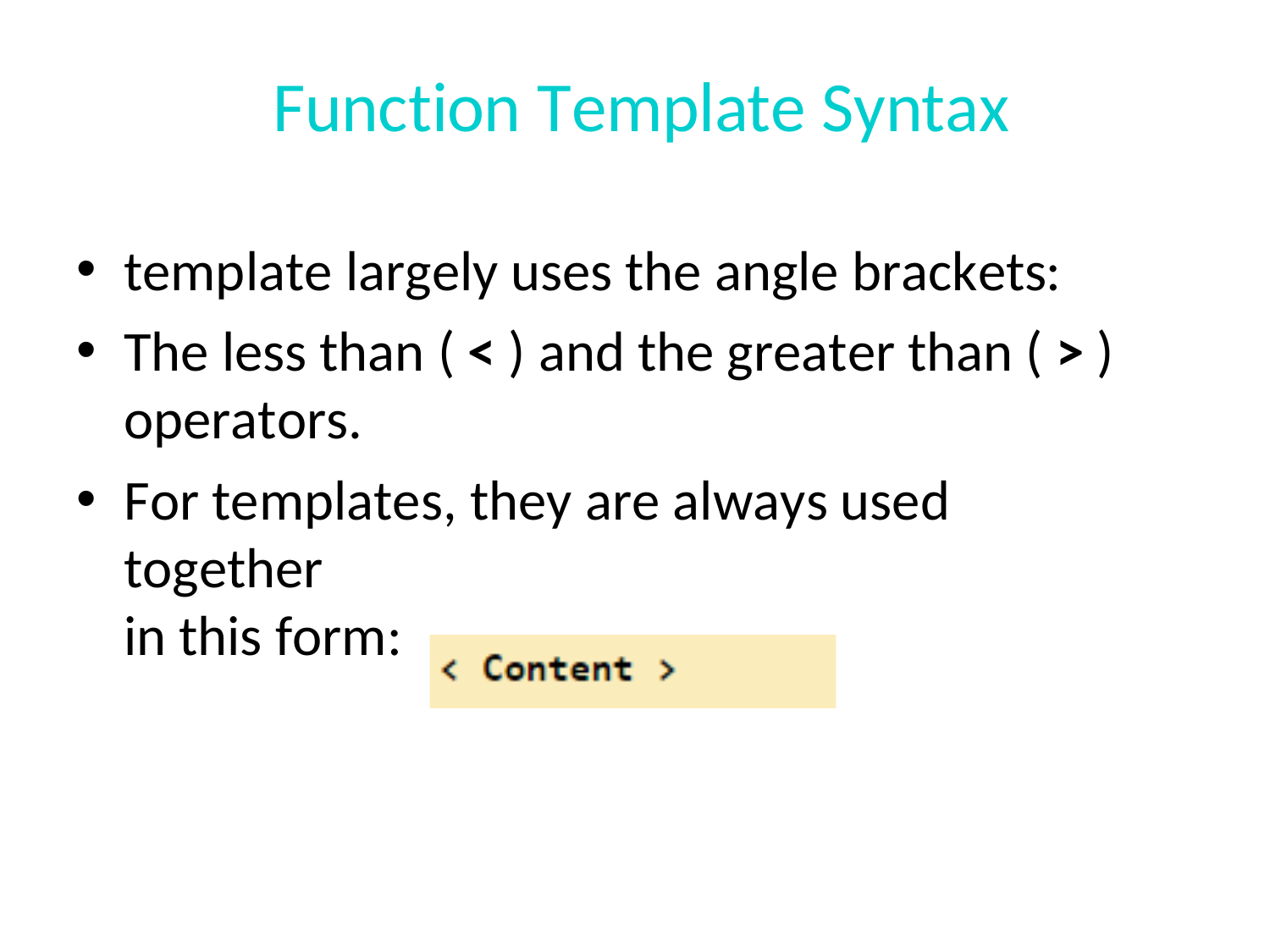

# Function Template Syntax
template largely uses the angle brackets:
The less than ( < ) and the greater than ( > ) operators.
For templates, they are always used together
in this form: